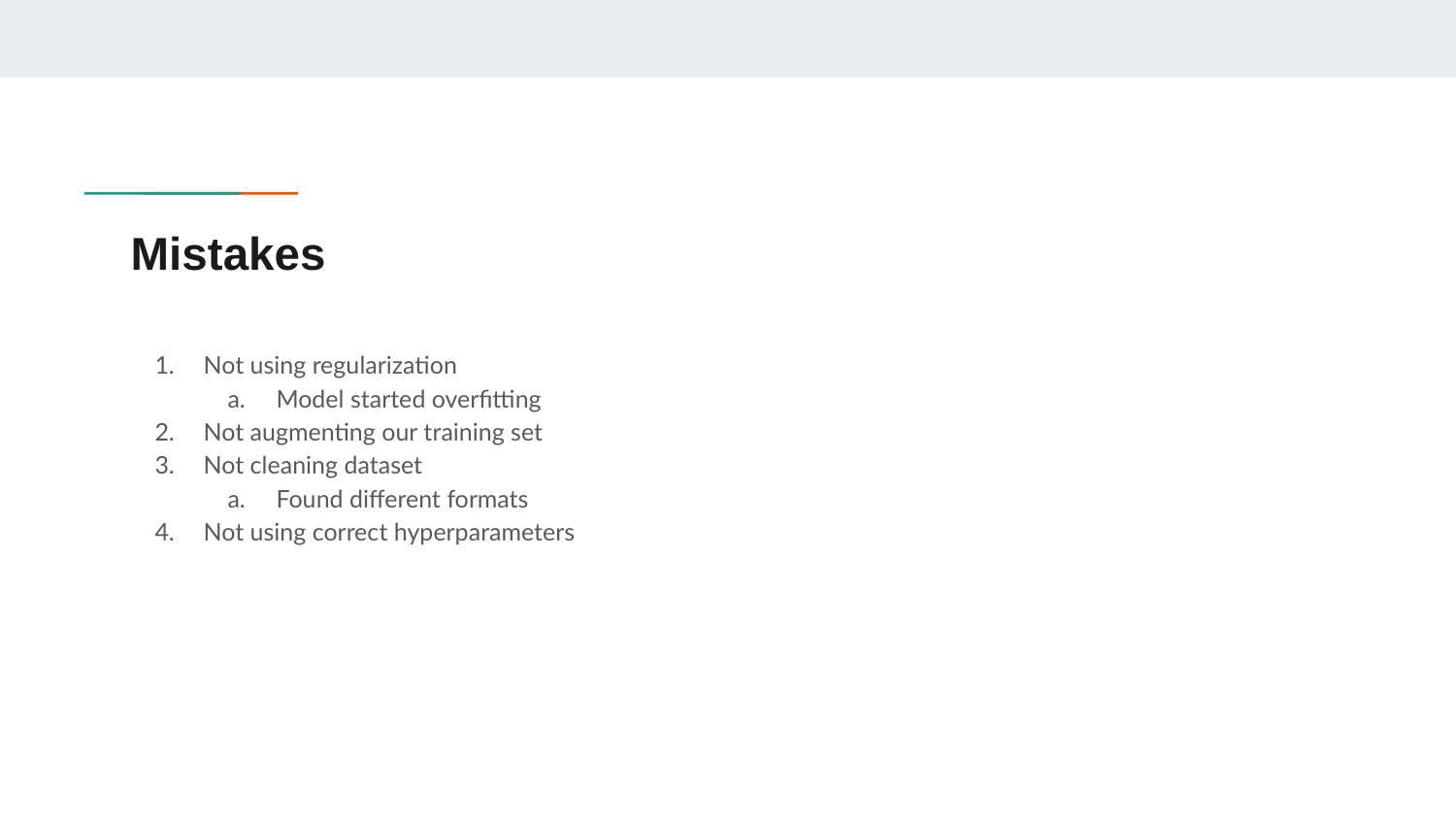

# Mistakes
Not using regularization
Model started overfitting
Not augmenting our training set
Not cleaning dataset
Found different formats
Not using correct hyperparameters